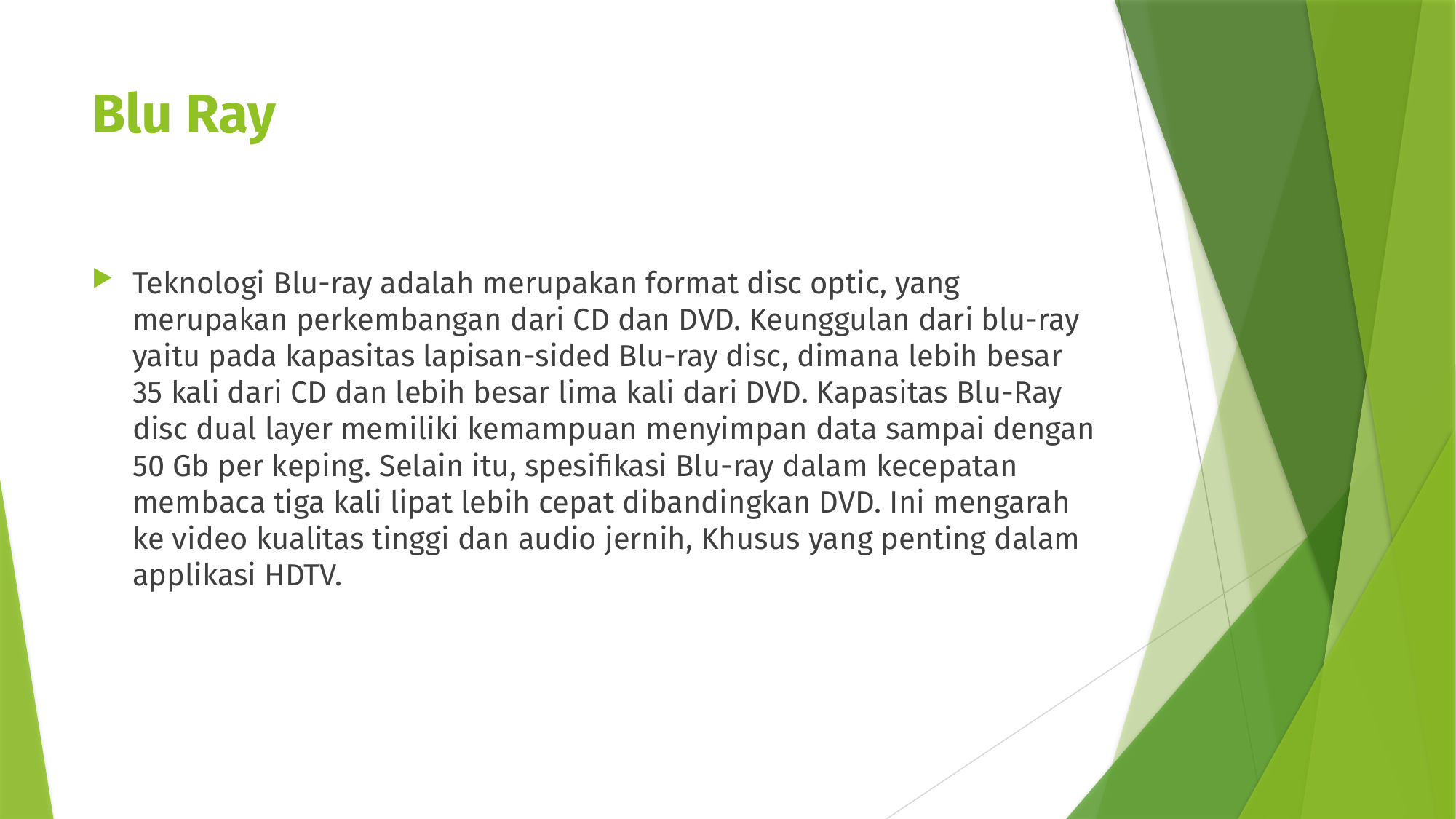

# Blu Ray
Teknologi Blu-ray adalah merupakan format disc optic, yang merupakan perkembangan dari CD dan DVD. Keunggulan dari blu-ray yaitu pada kapasitas lapisan-sided Blu-ray disc, dimana lebih besar 35 kali dari CD dan lebih besar lima kali dari DVD. Kapasitas Blu-Ray disc dual layer memiliki kemampuan menyimpan data sampai dengan 50 Gb per keping. Selain itu, spesifikasi Blu-ray dalam kecepatan membaca tiga kali lipat lebih cepat dibandingkan DVD. Ini mengarah ke video kualitas tinggi dan audio jernih, Khusus yang penting dalam applikasi HDTV.